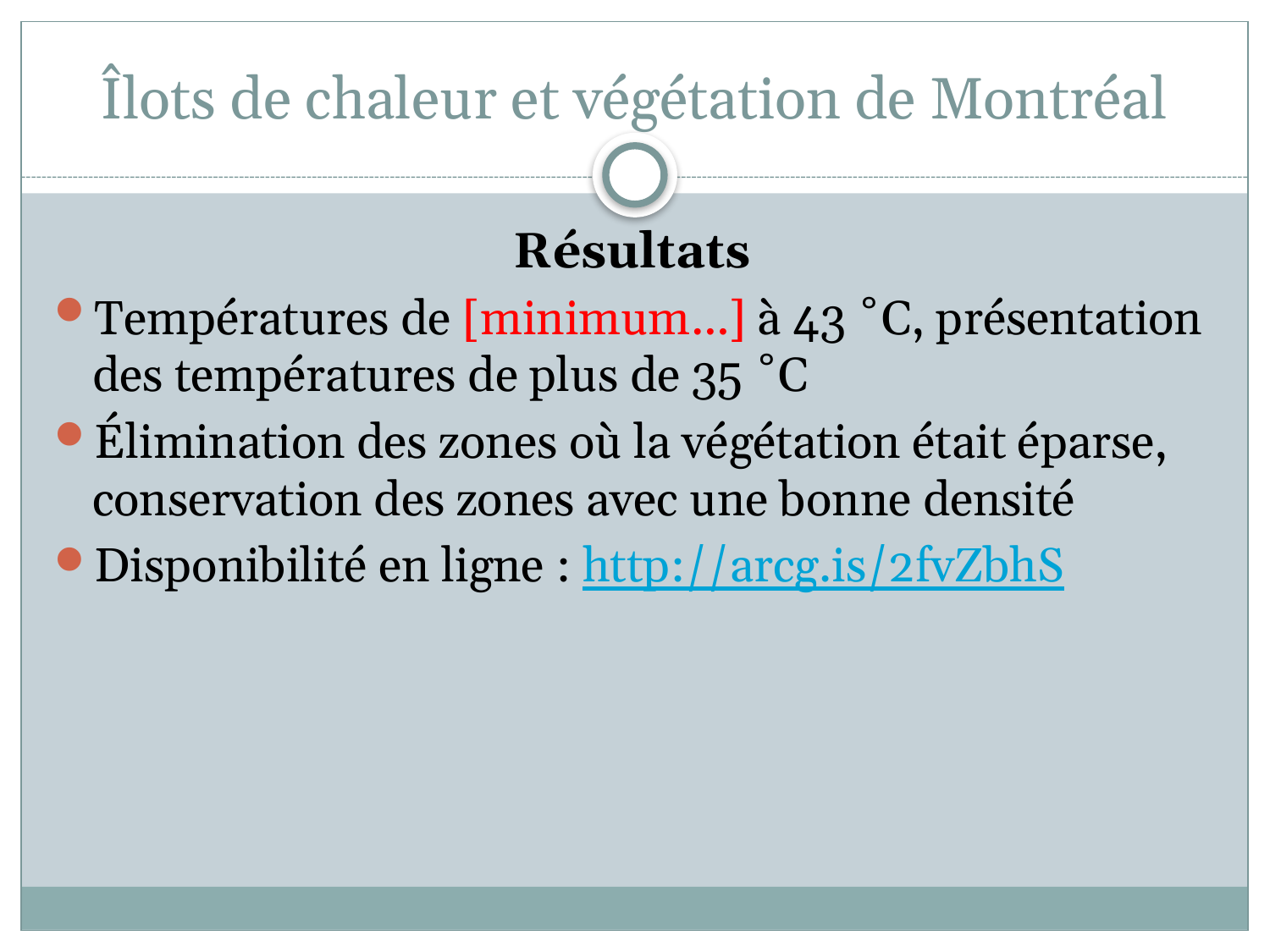

# Îlots de chaleur et végétation de Montréal
Résultats
Températures de [minimum…] à 43 ˚C, présentation des températures de plus de 35 ˚C
Élimination des zones où la végétation était éparse, conservation des zones avec une bonne densité
Disponibilité en ligne : http://arcg.is/2fvZbhS